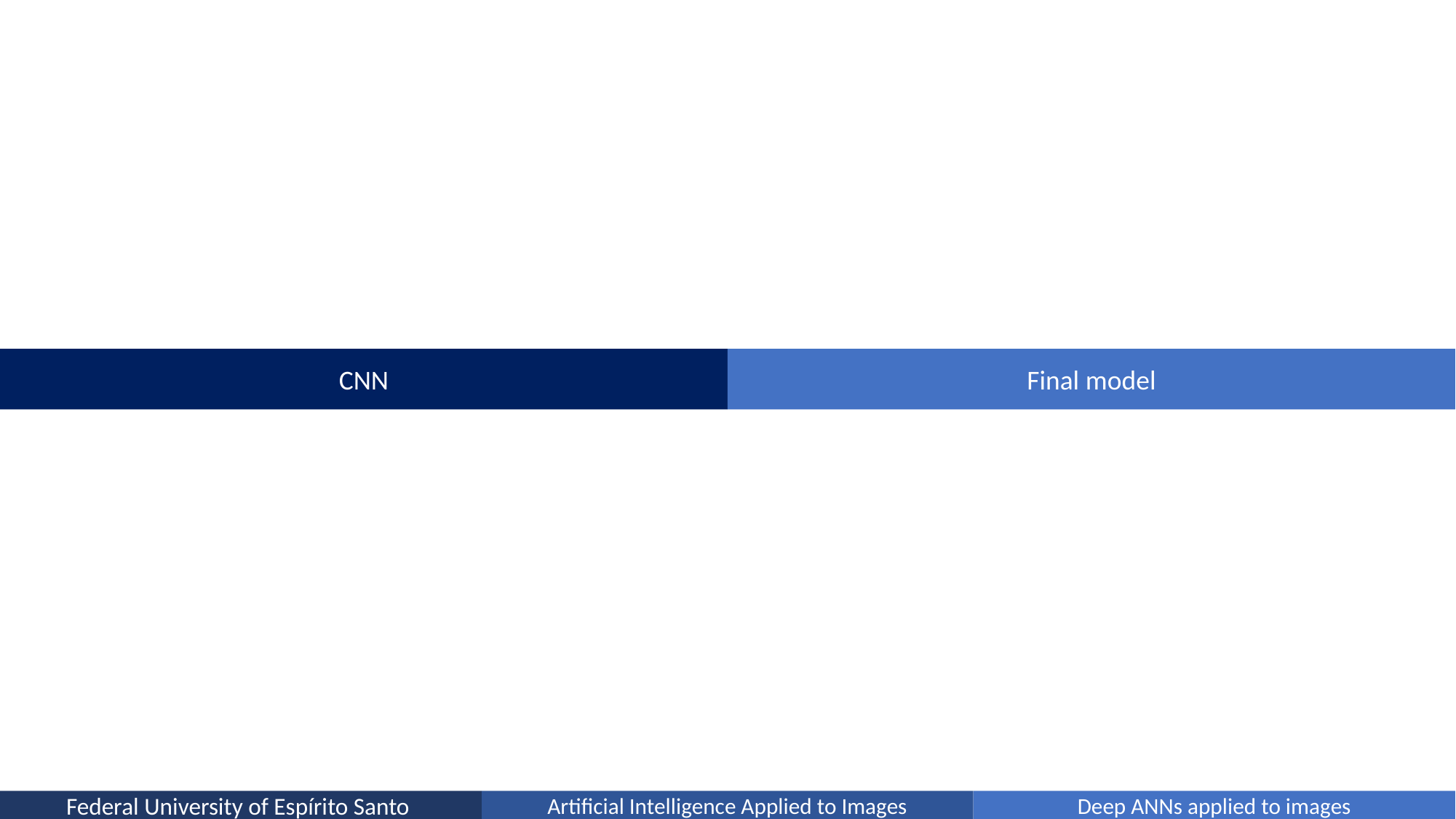

Final model
CNN
Federal University of Espírito Santo
Artificial Intelligence Applied to Images
Deep ANNs applied to images